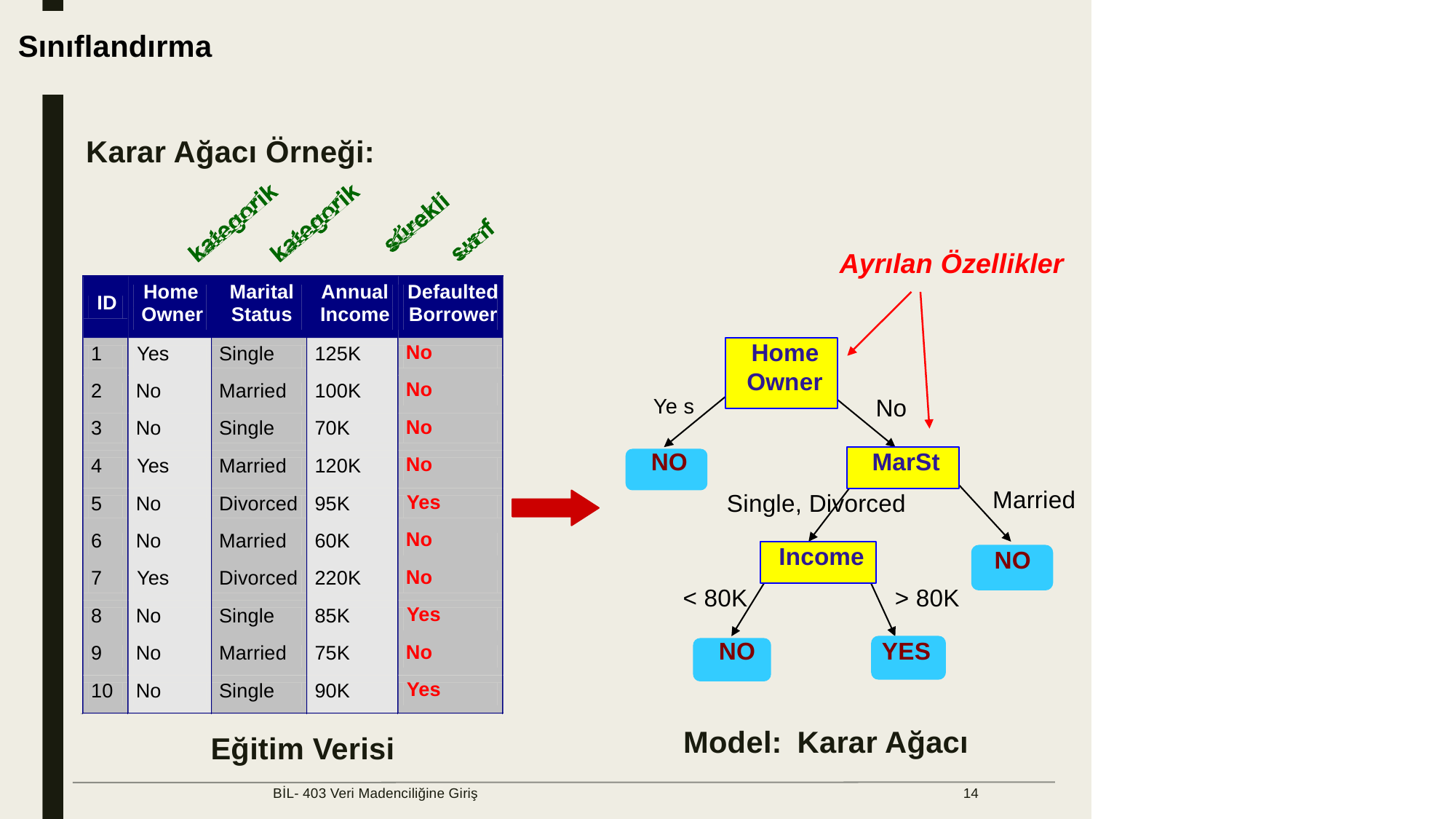

Sınıflandırma
Karar Ağacı Örneği:

Ayrılan Özellikler

Home
Marital
Annual
Defaulted

ID

Owner
Status
Income
Borrower

Home
Owner

No
1
Yes
Single
125K

No
2
No
Married
100K

Ye s
No

No
3
No
Single
70K

NO
MarSt

No
4
Yes
Married
120K

Married
Single, Divorced

Yes

5
No
Divorced
95K

No
6
No
Married
60K

Income
NO

No
7
Yes
Divorced
220K

< 80K
> 80K

Yes
8
No
Single
85K

YES
NO

No
9
No
Married
75K

Yes
10
No
Single
90K

10
Model:
Karar Ağacı
Eğitim Verisi

BİL- 403 Veri Madenciliğine Giriş
14